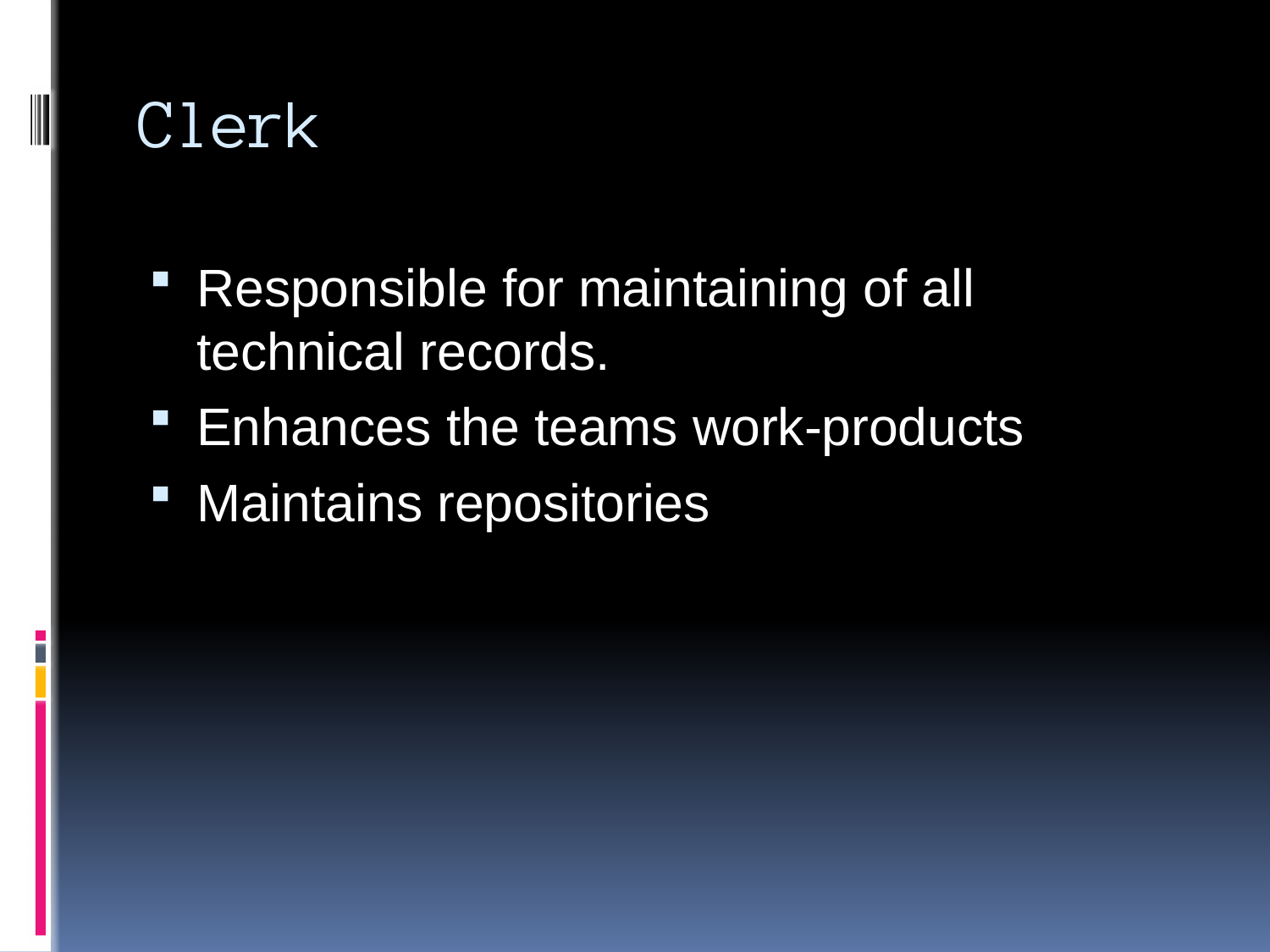

# Clerk
Responsible for maintaining of all technical records.
Enhances the teams work-products
Maintains repositories